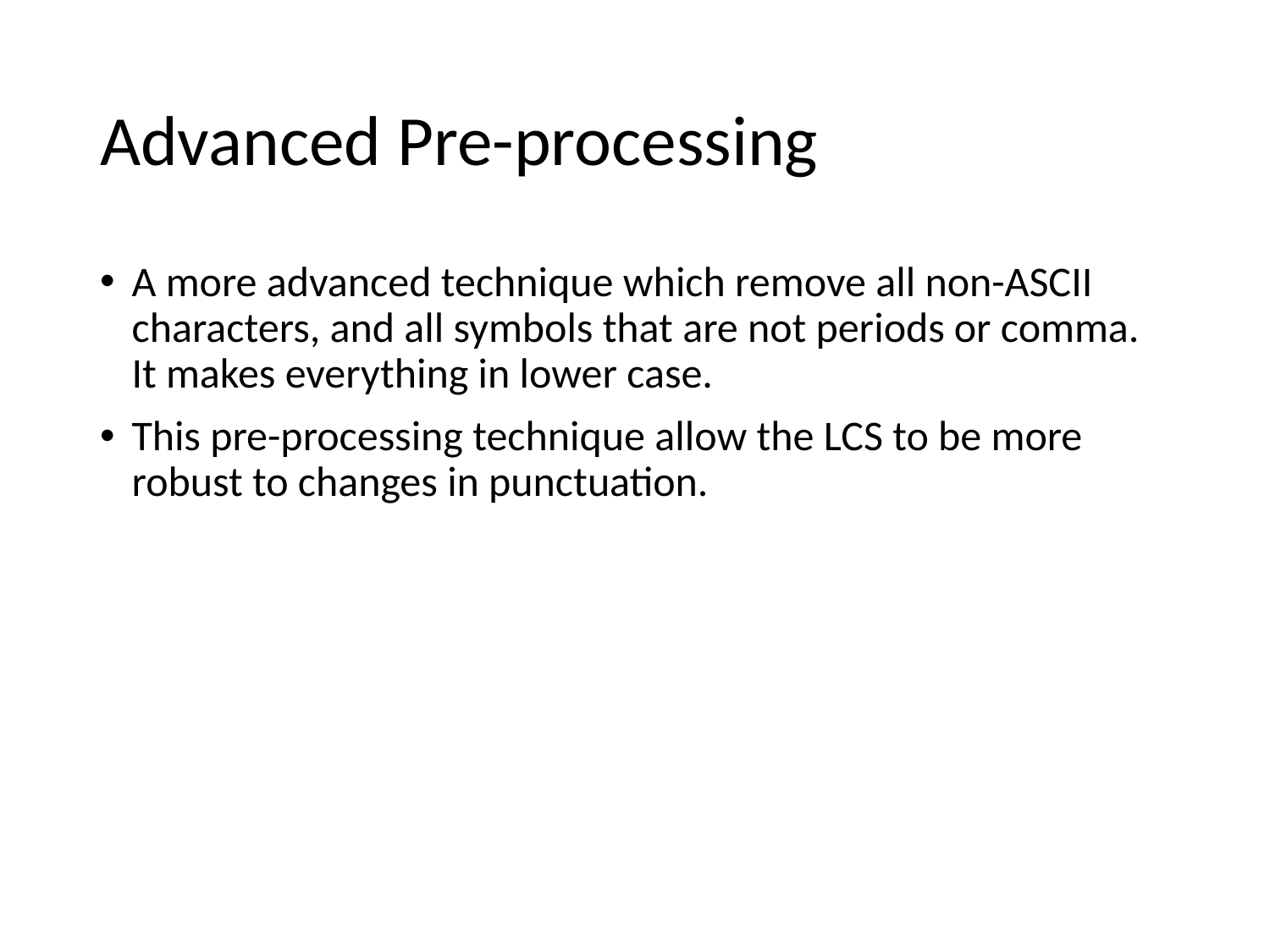

# Advanced Pre-processing
A more advanced technique which remove all non-ASCII characters, and all symbols that are not periods or comma. It makes everything in lower case.
This pre-processing technique allow the LCS to be more robust to changes in punctuation.